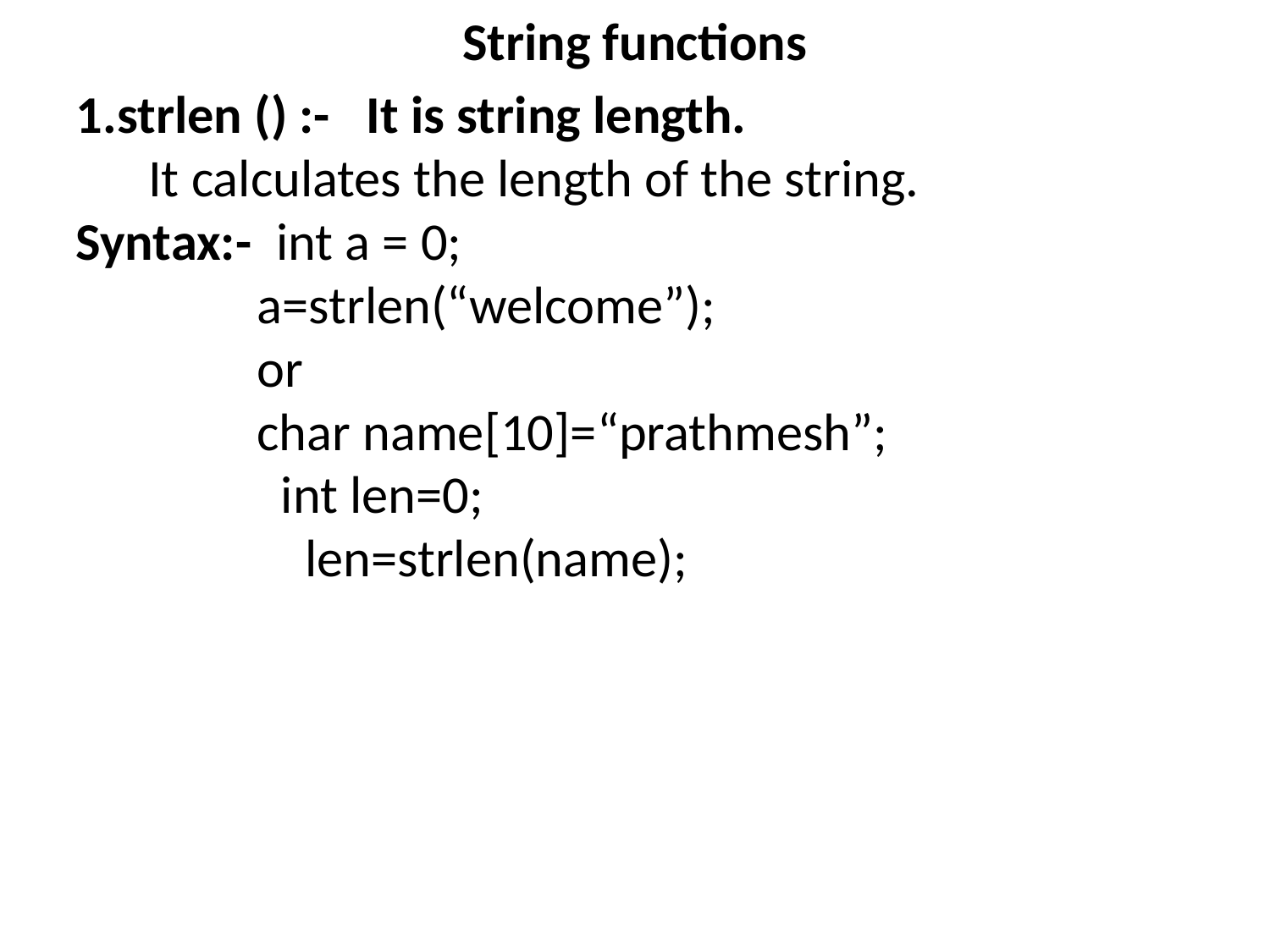

String functions
strlen () :-   It is string length.
      It calculates the length of the string.
Syntax:-  int a = 0;
               a=strlen(“welcome”);
               or
               char name[10]=“prathmesh”;
                 int len=0;
                   len=strlen(name);